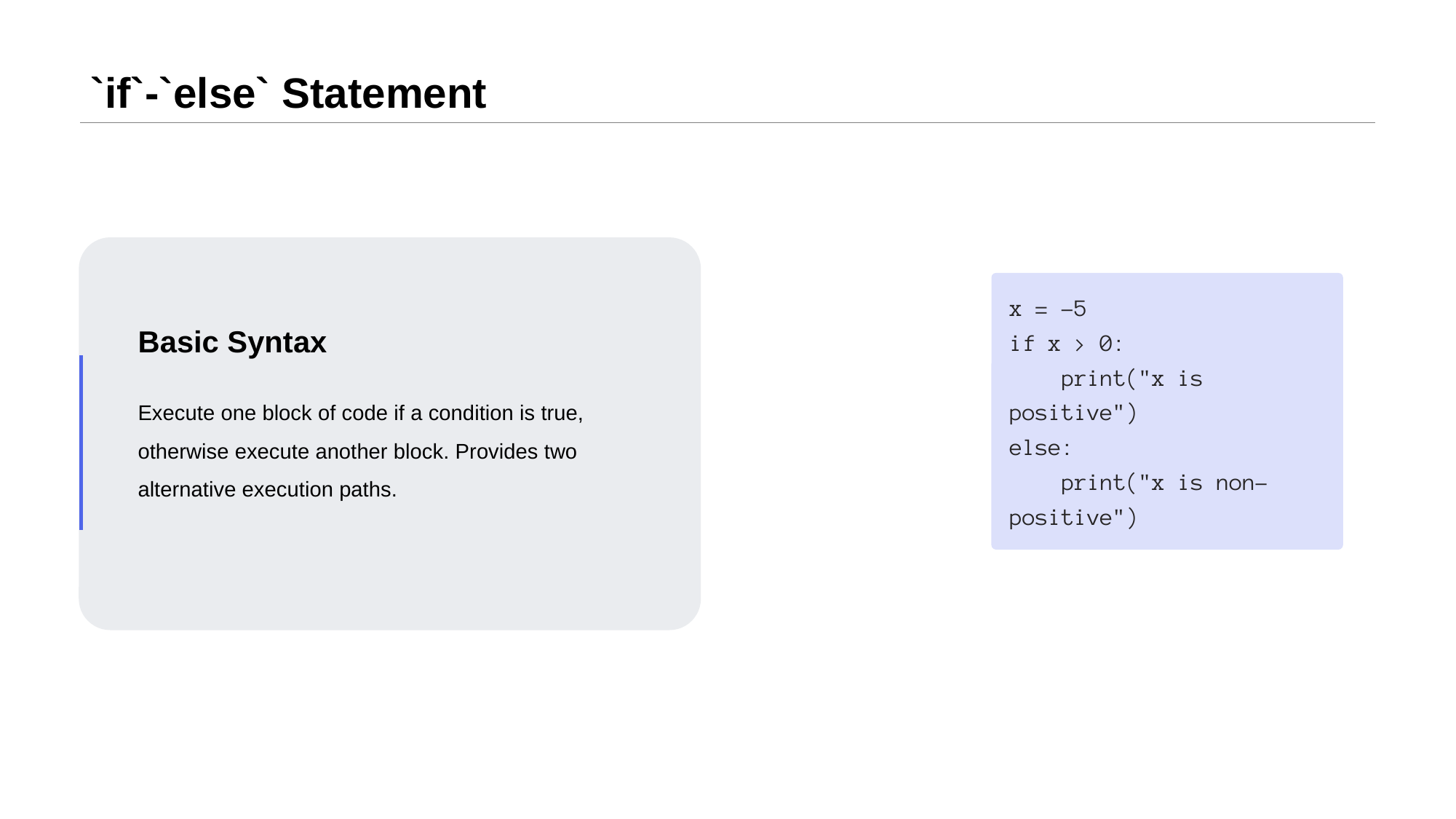

`if`-`else` Statement

x = -5
if x > 0:
    print("x is positive")
else:
    print("x is non-positive")
Basic Syntax
Execute one block of code if a condition is true, otherwise execute another block. Provides two alternative execution paths.